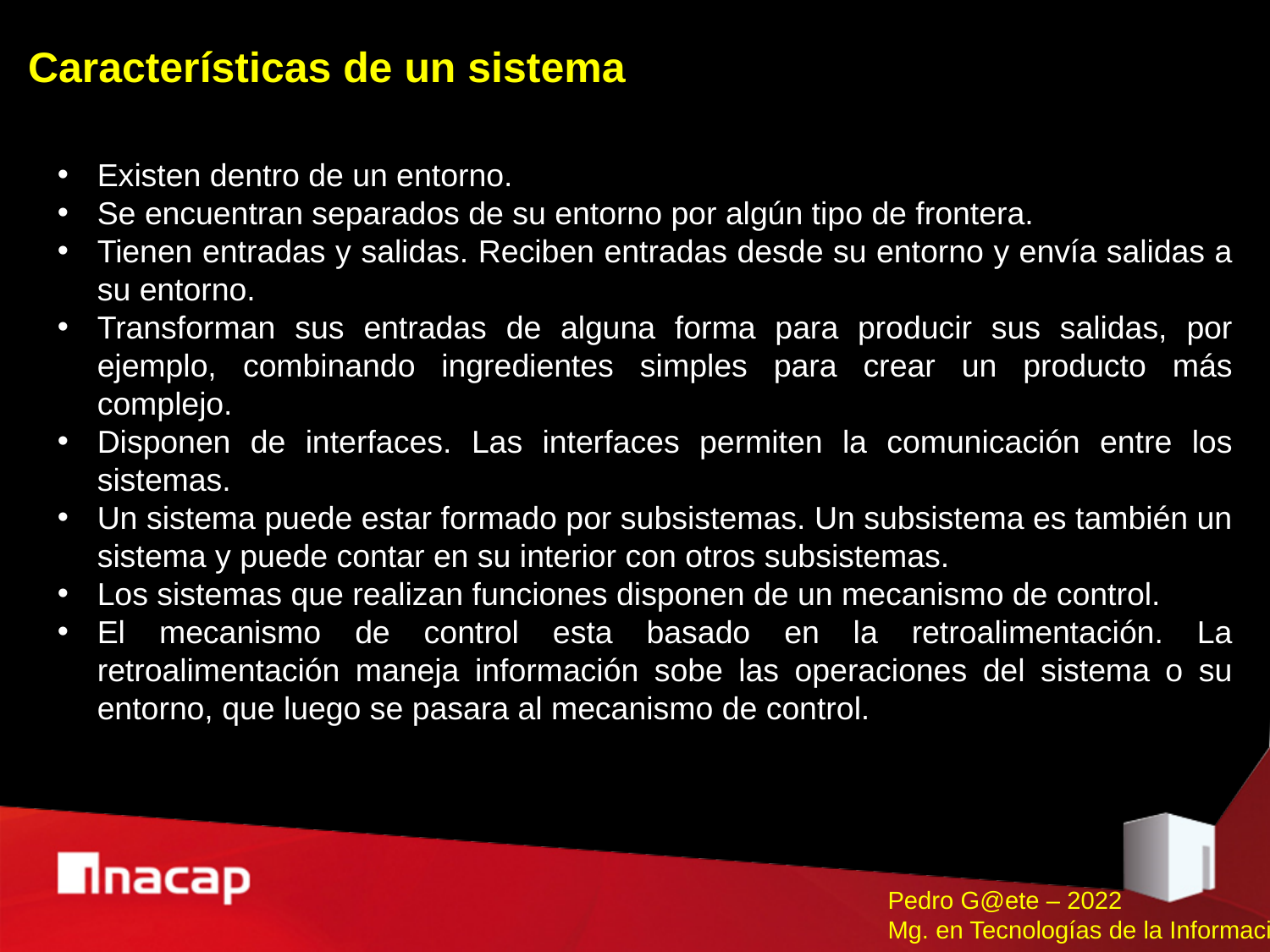

# Características de un sistema
Existen dentro de un entorno.
Se encuentran separados de su entorno por algún tipo de frontera.
Tienen entradas y salidas. Reciben entradas desde su entorno y envía salidas a su entorno.
Transforman sus entradas de alguna forma para producir sus salidas, por ejemplo, combinando ingredientes simples para crear un producto más complejo.
Disponen de interfaces. Las interfaces permiten la comunicación entre los sistemas.
Un sistema puede estar formado por subsistemas. Un subsistema es también un sistema y puede contar en su interior con otros subsistemas.
Los sistemas que realizan funciones disponen de un mecanismo de control.
El mecanismo de control esta basado en la retroalimentación. La retroalimentación maneja información sobe las operaciones del sistema o su entorno, que luego se pasara al mecanismo de control.